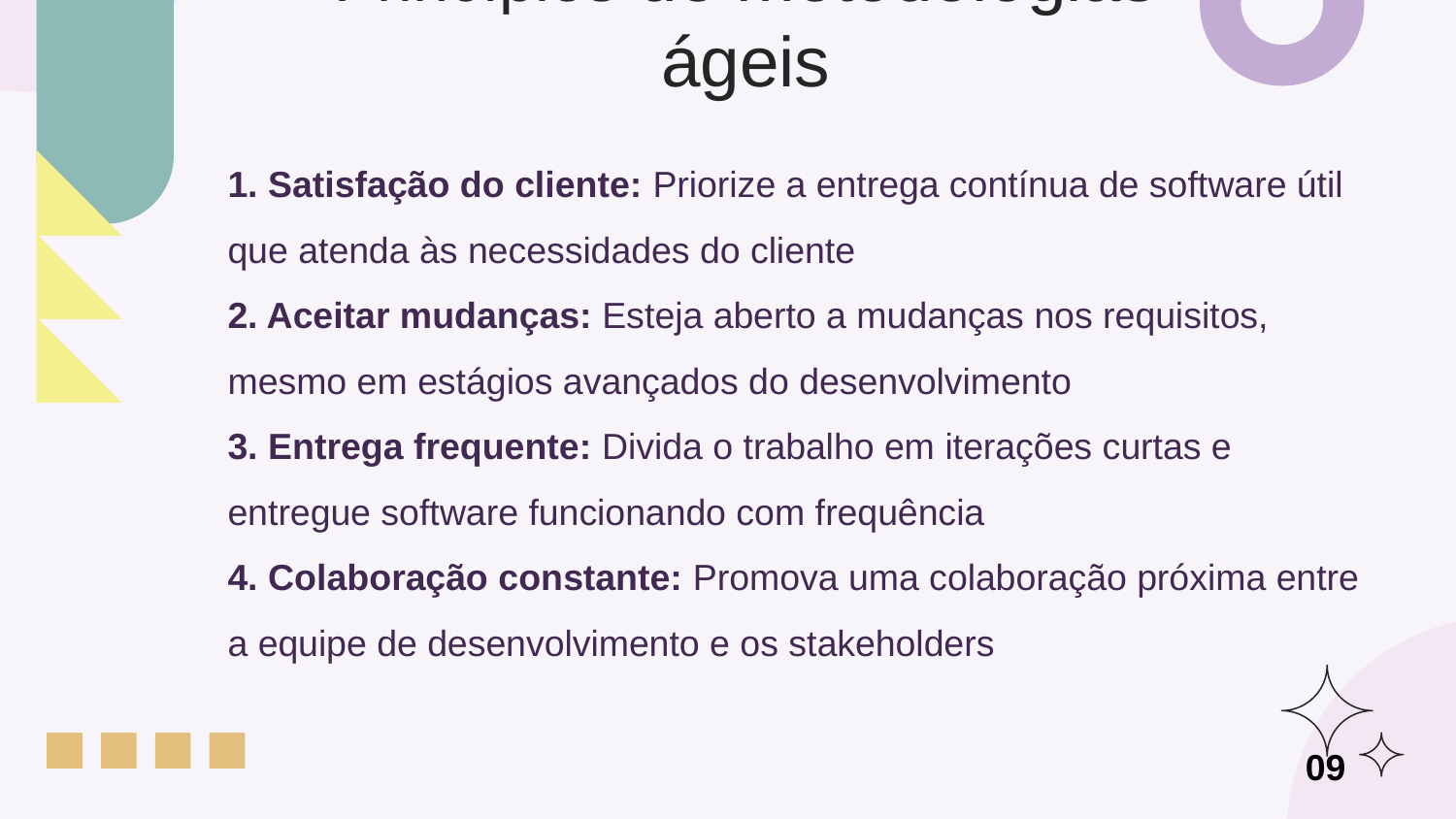

# Princípios de metodologias ágeis

1. Satisfação do cliente: Priorize a entrega contínua de software útil que atenda às necessidades do cliente
2. Aceitar mudanças: Esteja aberto a mudanças nos requisitos, mesmo em estágios avançados do desenvolvimento
3. Entrega frequente: Divida o trabalho em iterações curtas e entregue software funcionando com frequência
4. Colaboração constante: Promova uma colaboração próxima entre a equipe de desenvolvimento e os stakeholders

09